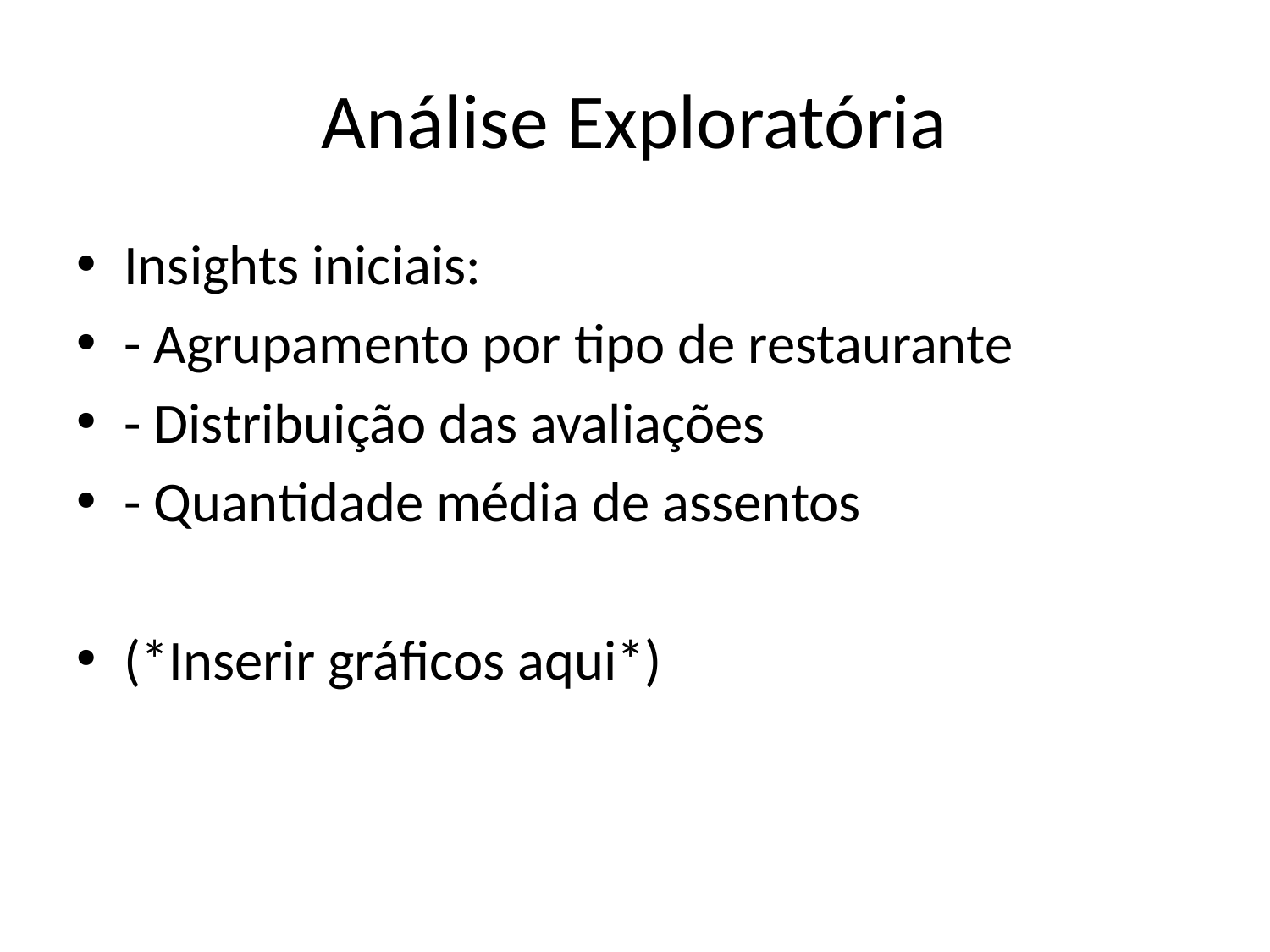

# Análise Exploratória
Insights iniciais:
- Agrupamento por tipo de restaurante
- Distribuição das avaliações
- Quantidade média de assentos

(*Inserir gráficos aqui*)